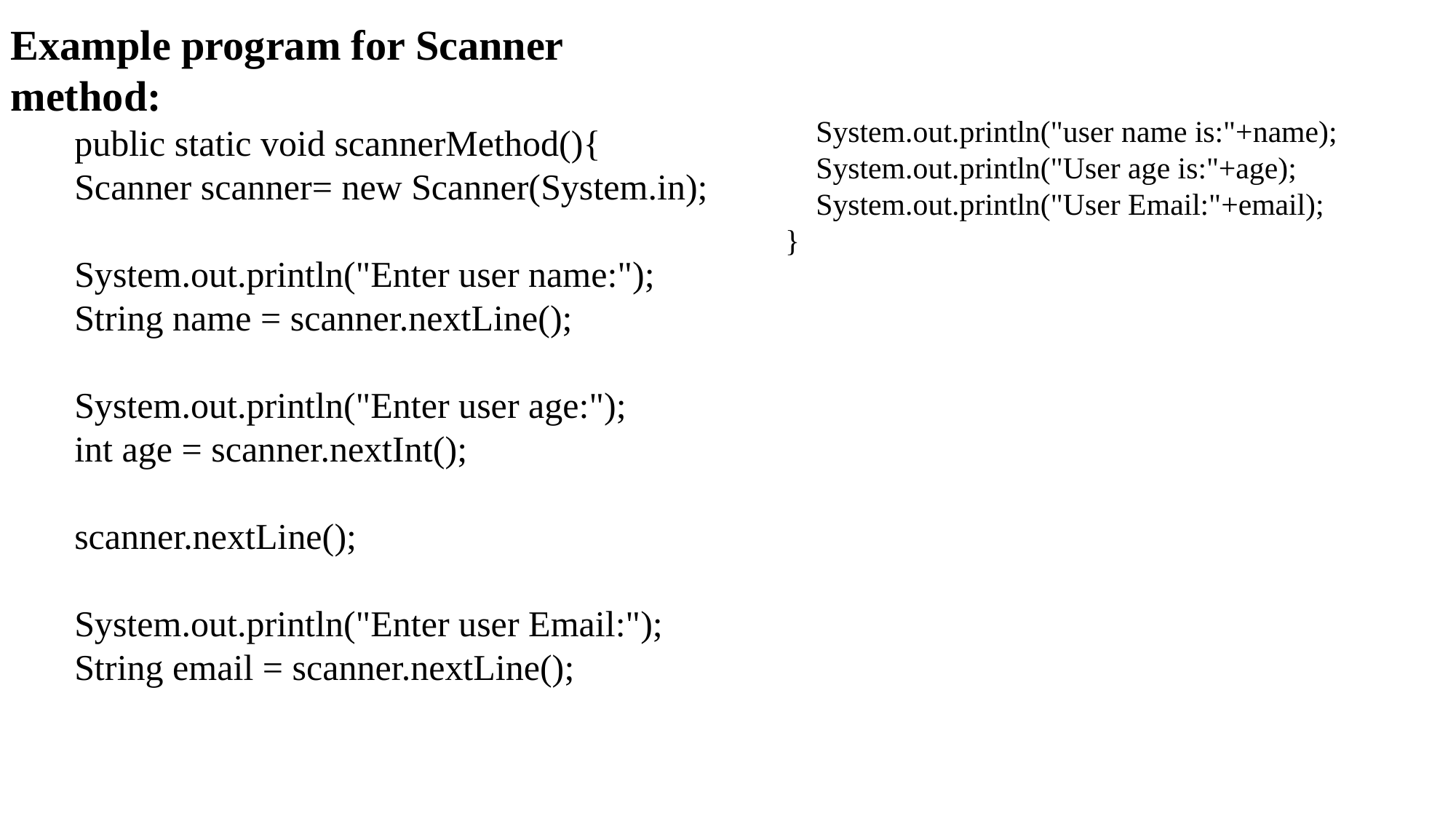

Example program for Scanner method:
       public static void scannerMethod(){
       Scanner scanner= new Scanner(System.in);

       System.out.println("Enter user name:");
       String name = scanner.nextLine();

       System.out.println("Enter user age:");
       int age = scanner.nextInt();

       scanner.nextLine();

       System.out.println("Enter user Email:");
       String email = scanner.nextLine();

       System.out.println("user name is:"+name);
       System.out.println("User age is:"+age);
       System.out.println("User Email:"+email);
   }